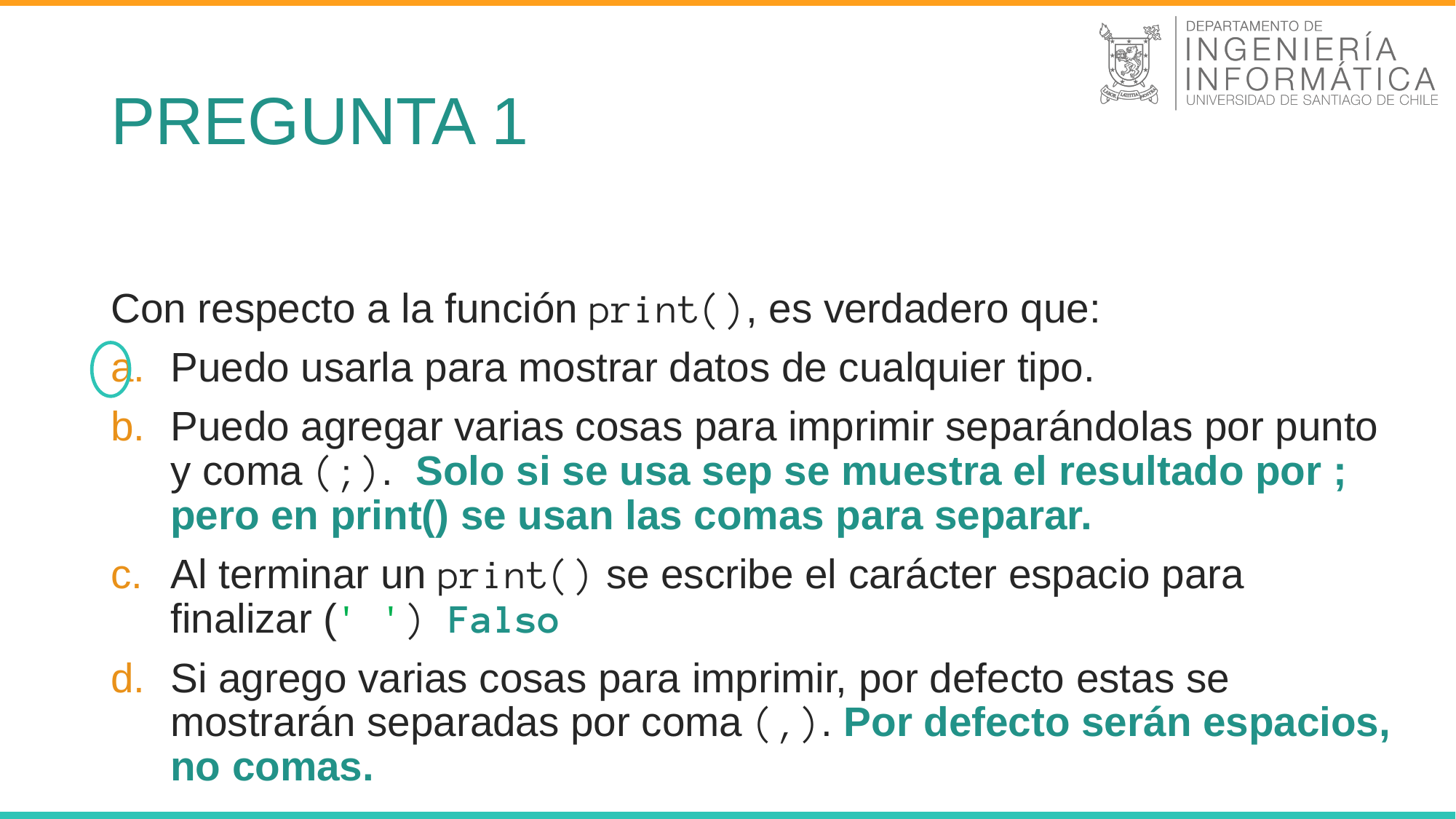

# PREGUNTA 1

Con respecto a la función print(), es verdadero que:
Puedo usarla para mostrar datos de cualquier tipo.
Puedo agregar varias cosas para imprimir separándolas por punto y coma (;).  Solo si se usa sep se muestra el resultado por ; pero en print() se usan las comas para separar.
Al terminar un print() se escribe el carácter espacio para finalizar (' ') Falso
Si agrego varias cosas para imprimir, por defecto estas se mostrarán separadas por coma (,). Por defecto serán espacios, no comas.